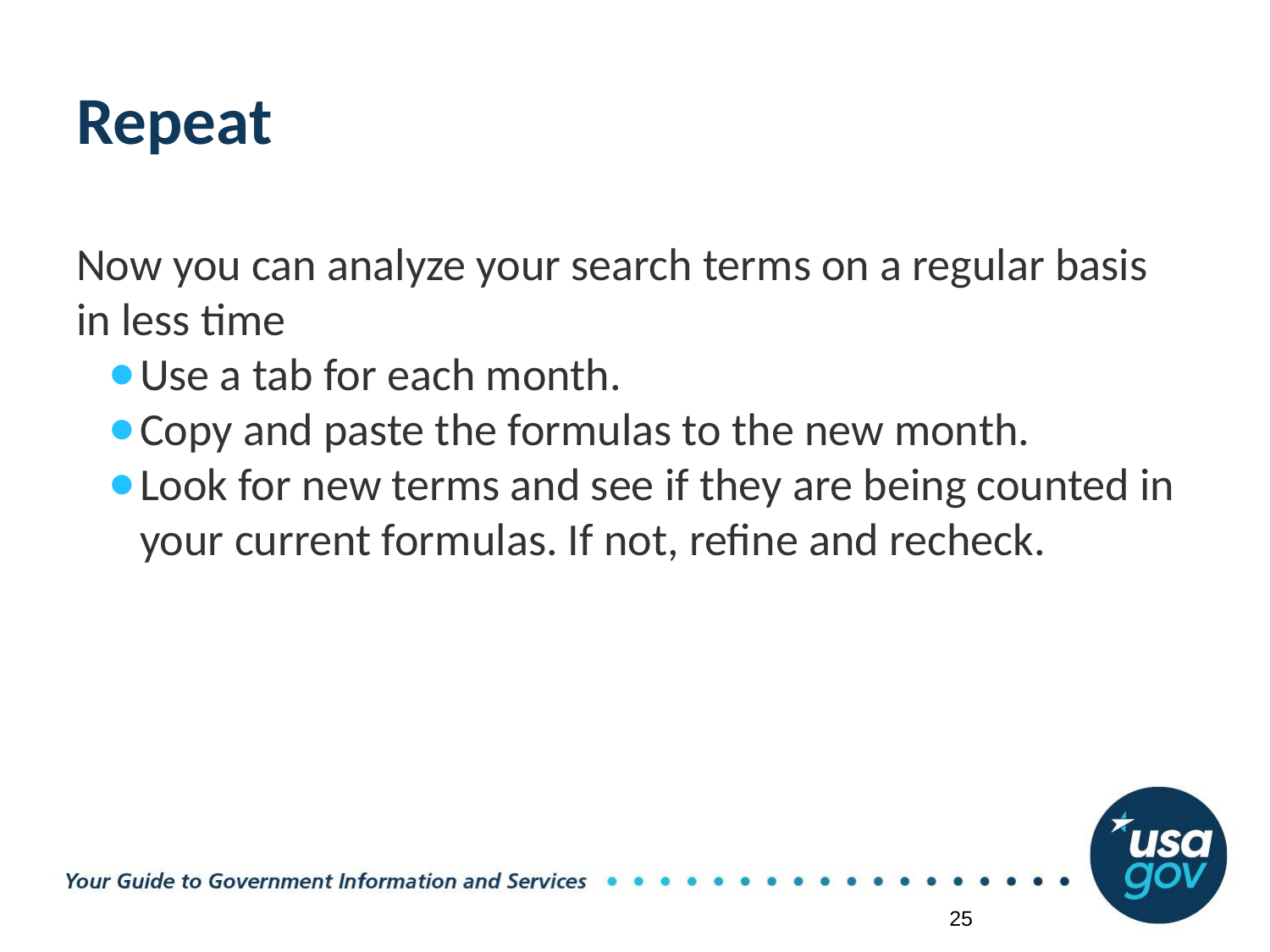

# Repeat
Now you can analyze your search terms on a regular basis in less time
Use a tab for each month.
Copy and paste the formulas to the new month.
Look for new terms and see if they are being counted in your current formulas. If not, refine and recheck.

25